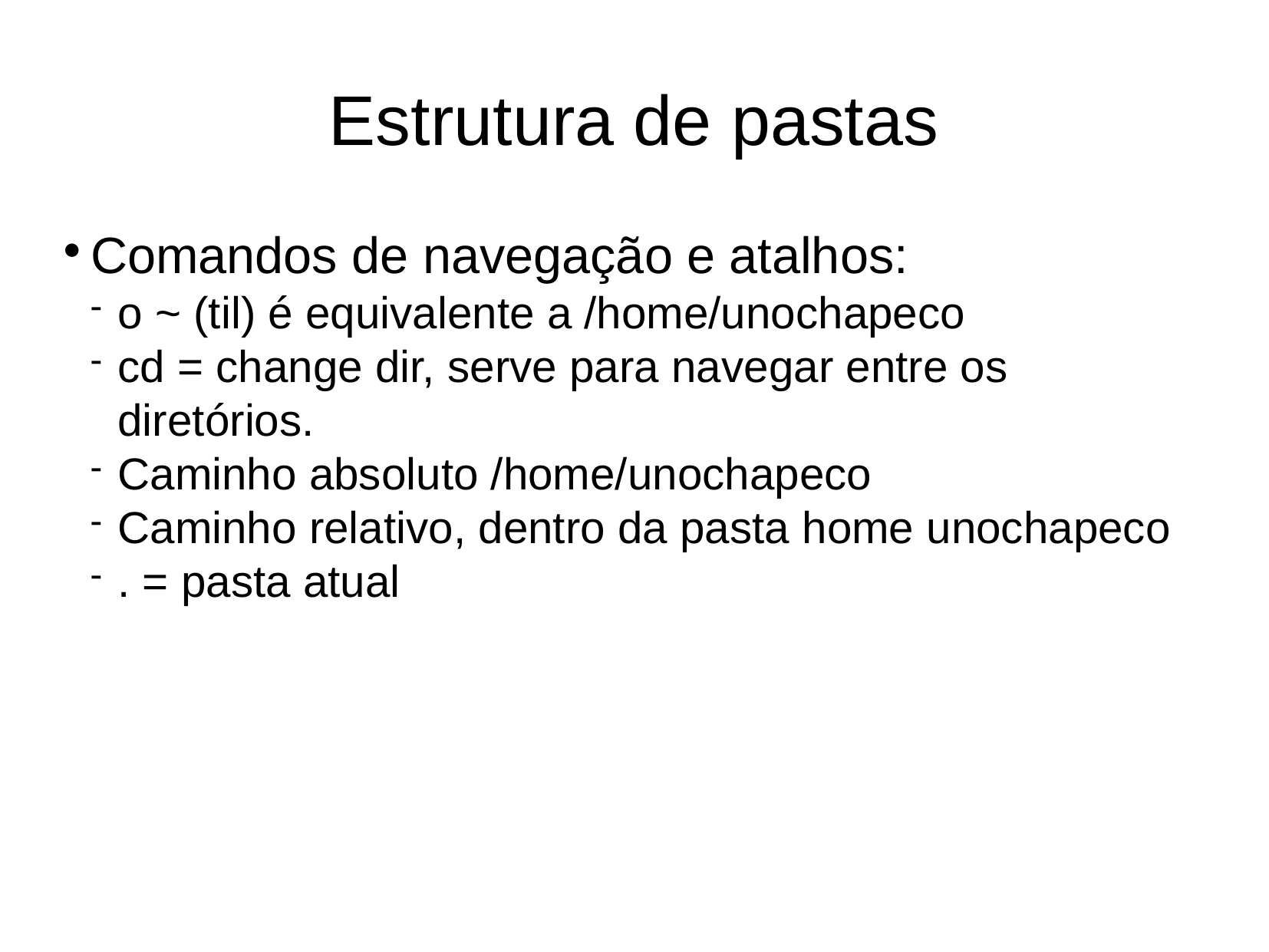

Estrutura de pastas
Comandos de navegação e atalhos:
o ~ (til) é equivalente a /home/unochapeco
cd = change dir, serve para navegar entre os diretórios.
Caminho absoluto /home/unochapeco
Caminho relativo, dentro da pasta home unochapeco
. = pasta atual